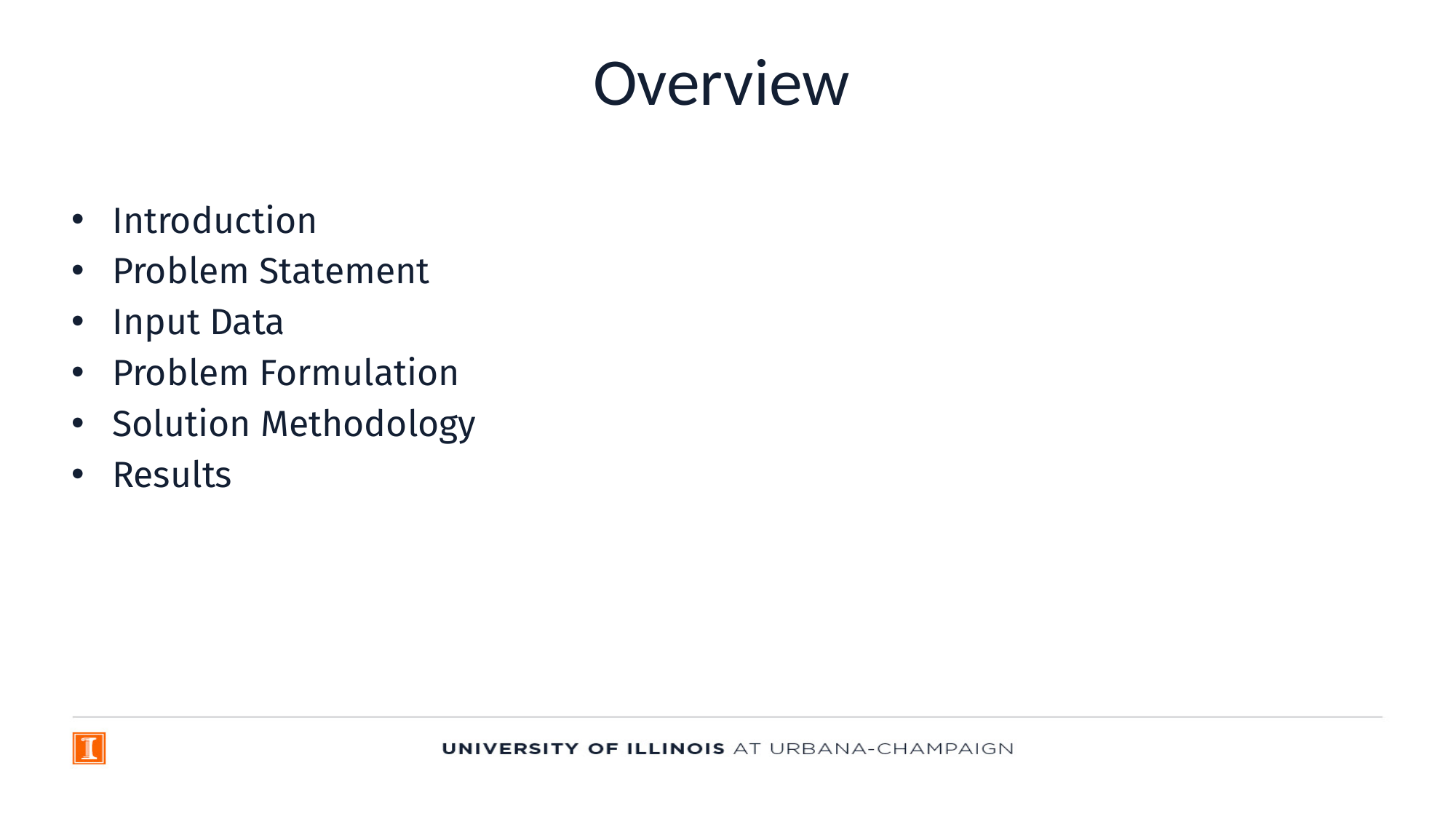

# Overview
Introduction
Problem Statement
Input Data
Problem Formulation
Solution Methodology
Results